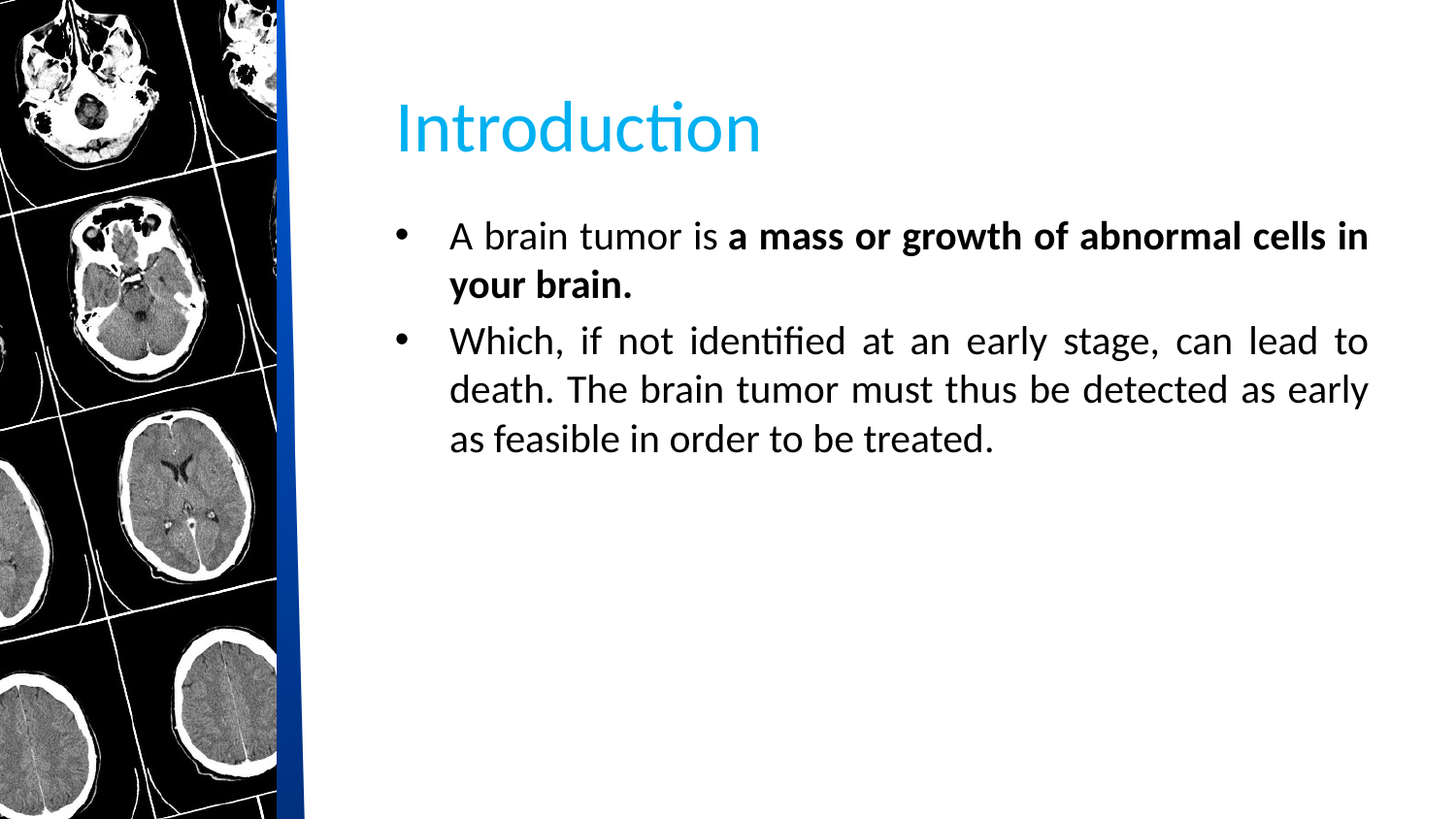

# Introduction
A brain tumor is a mass or growth of abnormal cells in your brain.
Which, if not identified at an early stage, can lead to death. The brain tumor must thus be detected as early as feasible in order to be treated.